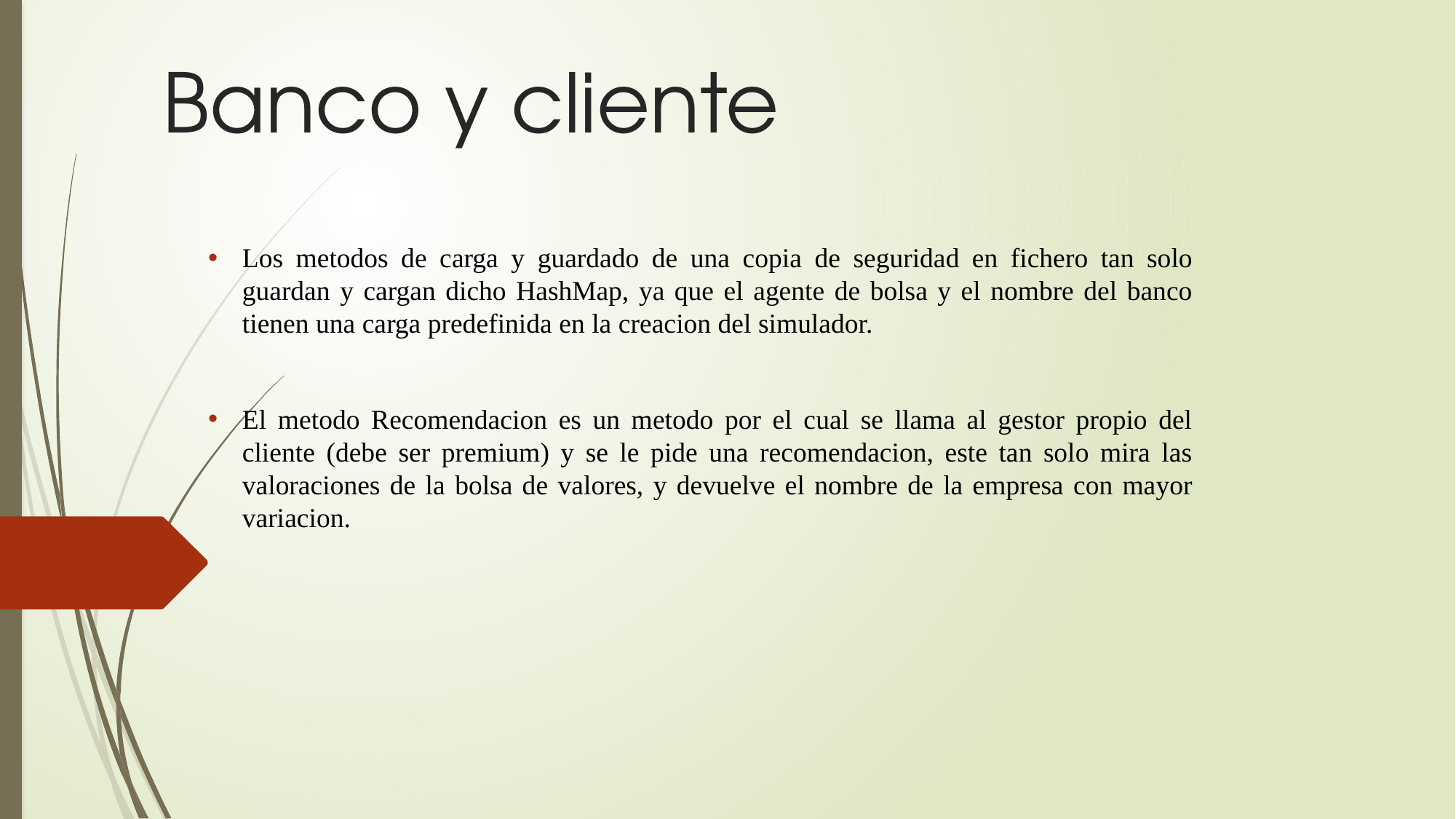

# Banco y cliente
Los metodos de carga y guardado de una copia de seguridad en fichero tan solo guardan y cargan dicho HashMap, ya que el agente de bolsa y el nombre del banco tienen una carga predefinida en la creacion del simulador.

El metodo Recomendacion es un metodo por el cual se llama al gestor propio del cliente (debe ser premium) y se le pide una recomendacion, este tan solo mira las valoraciones de la bolsa de valores, y devuelve el nombre de la empresa con mayor variacion.